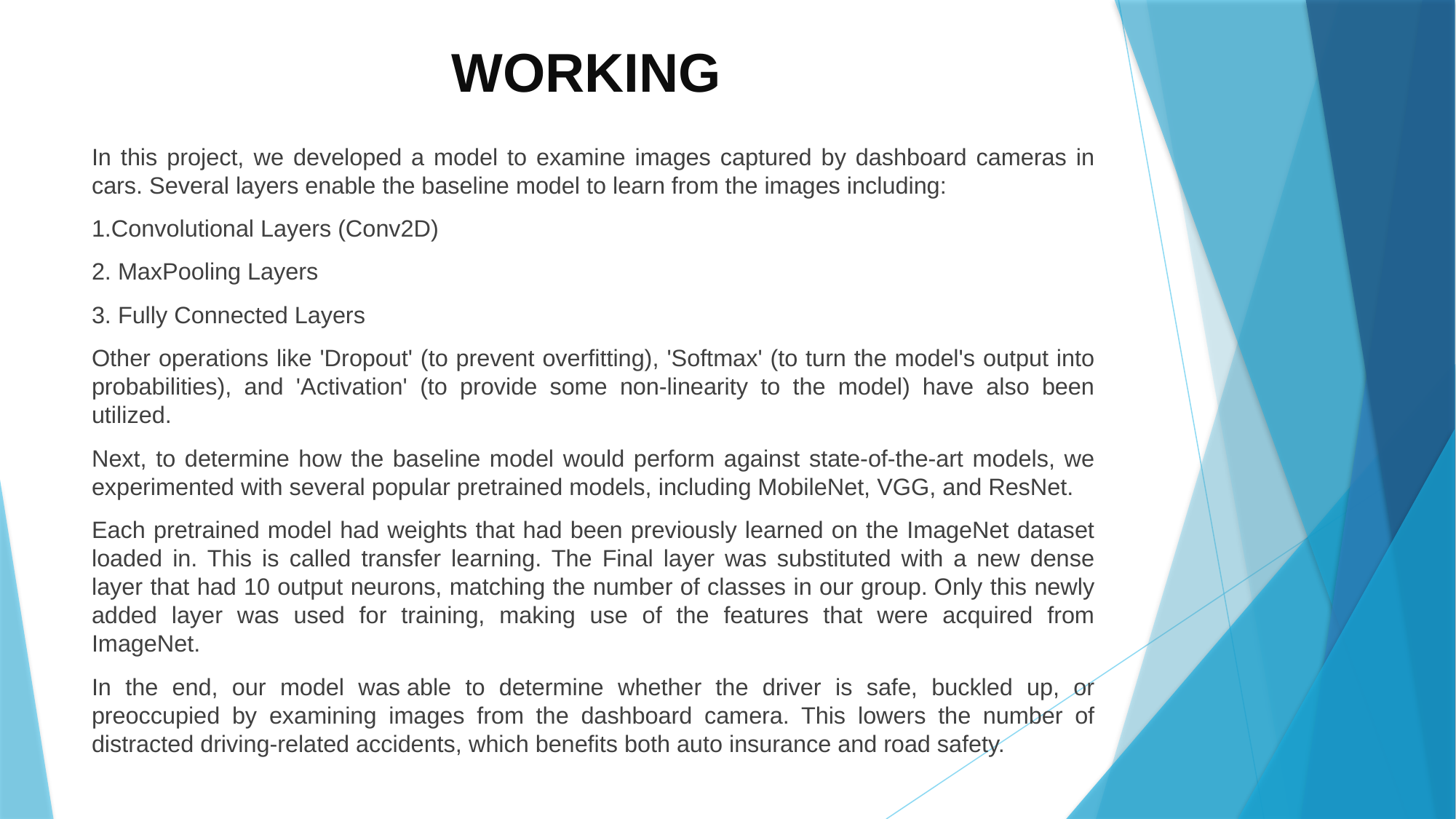

# WORKING
In this project, we developed a model to examine images captured by dashboard cameras in cars. Several layers enable the baseline model to learn from the images including:
1.Convolutional Layers (Conv2D)
2. MaxPooling Layers
3. Fully Connected Layers
Other operations like 'Dropout' (to prevent overfitting), 'Softmax' (to turn the model's output into probabilities), and 'Activation' (to provide some non-linearity to the model) have also been utilized.
Next, to determine how the baseline model would perform against state-of-the-art models, we experimented with several popular pretrained models, including MobileNet, VGG, and ResNet.
Each pretrained model had weights that had been previously learned on the ImageNet dataset loaded in. This is called transfer learning. The Final layer was substituted with a new dense layer that had 10 output neurons, matching the number of classes in our group. Only this newly added layer was used for training, making use of the features that were acquired from ImageNet.
In the end, our model was able to determine whether the driver is safe, buckled up, or preoccupied by examining images from the dashboard camera. This lowers the number of distracted driving-related accidents, which benefits both auto insurance and road safety.